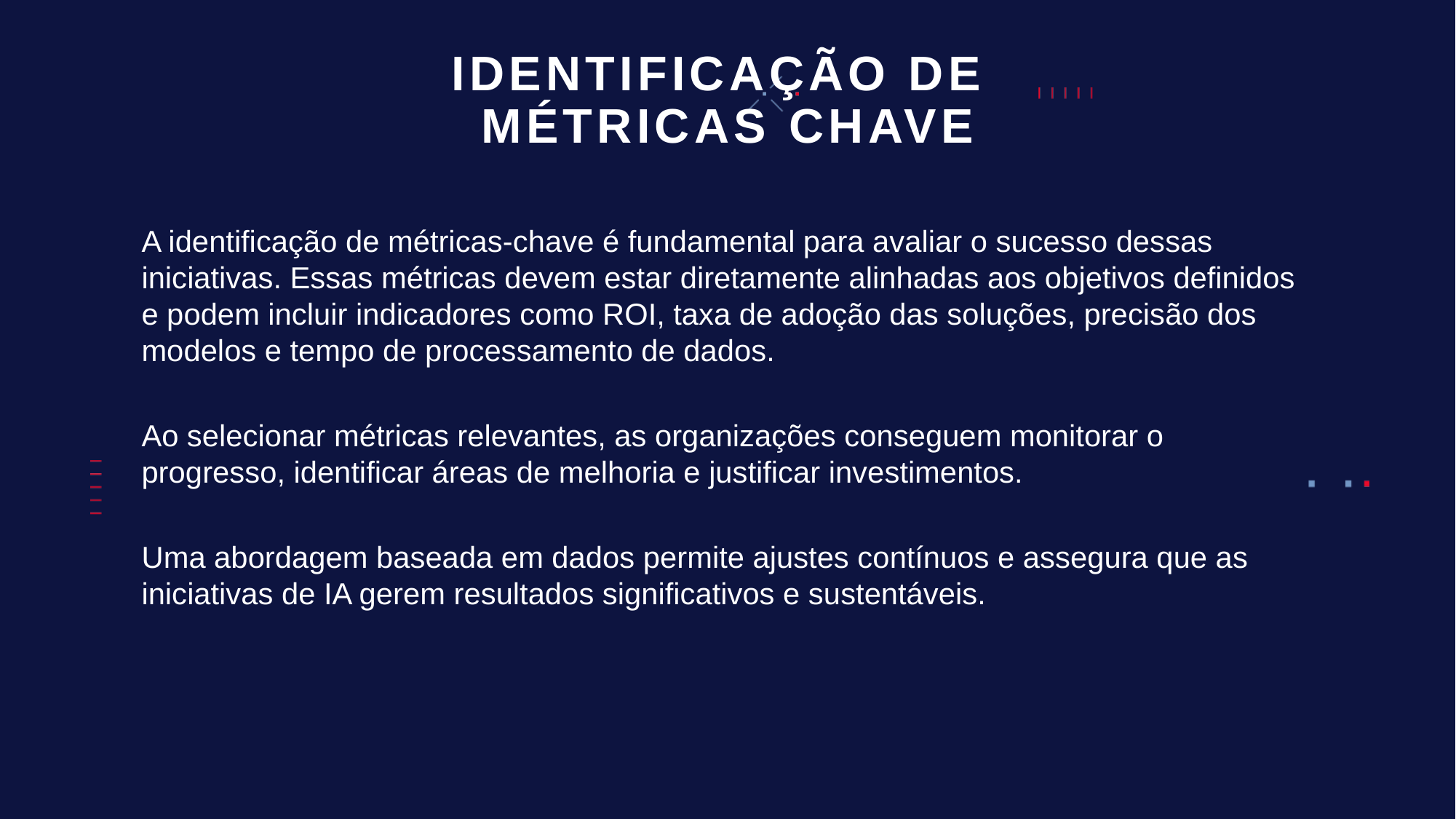

# IDENTIFICAÇÃO DE MÉTRICAS CHAVE
A identificação de métricas-chave é fundamental para avaliar o sucesso dessas iniciativas. Essas métricas devem estar diretamente alinhadas aos objetivos definidos e podem incluir indicadores como ROI, taxa de adoção das soluções, precisão dos modelos e tempo de processamento de dados.

Ao selecionar métricas relevantes, as organizações conseguem monitorar o progresso, identificar áreas de melhoria e justificar investimentos.

Uma abordagem baseada em dados permite ajustes contínuos e assegura que as iniciativas de IA gerem resultados significativos e sustentáveis.